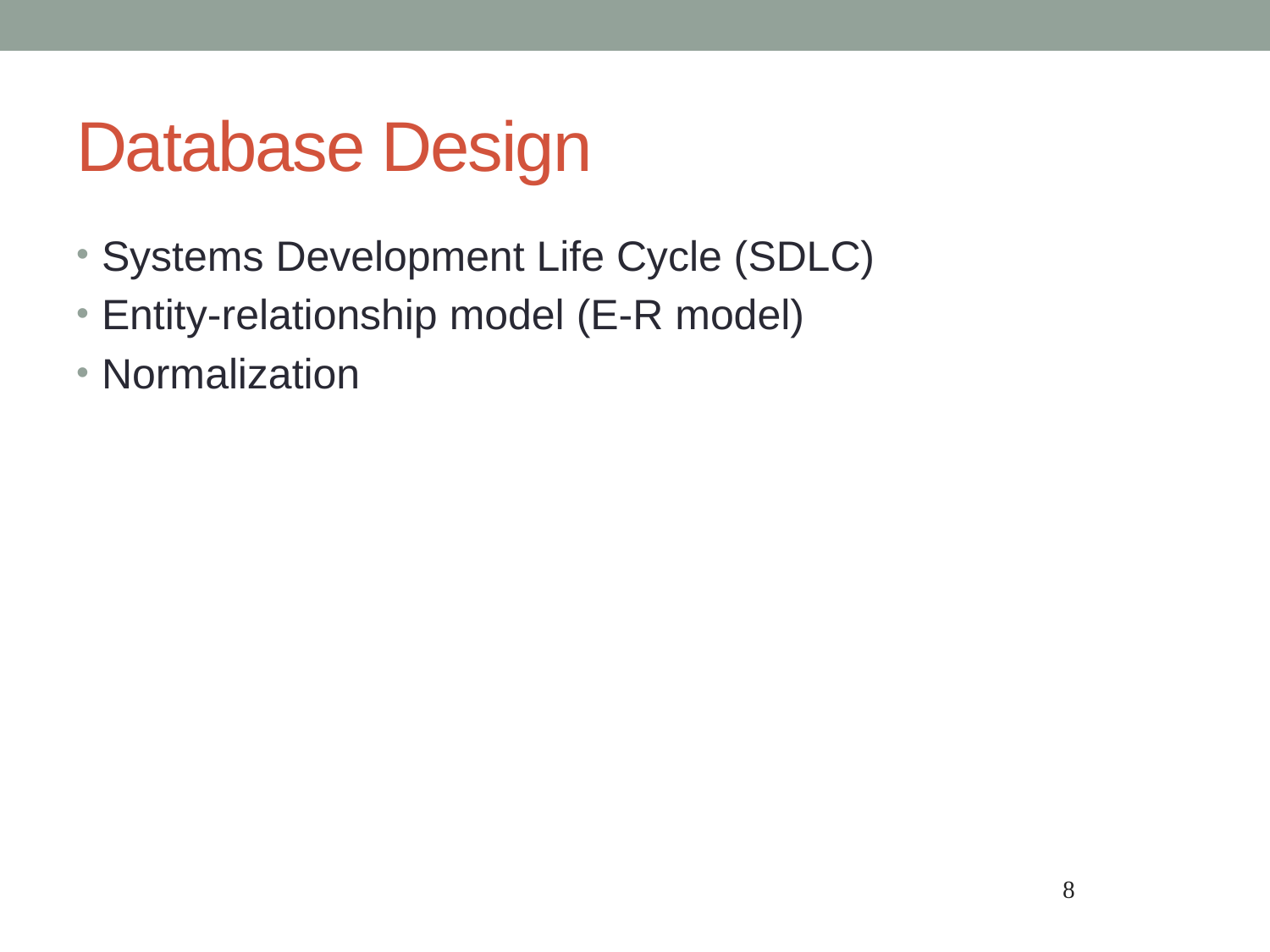

# Database Design
Systems Development Life Cycle (SDLC)
Entity-relationship model (E-R model)
Normalization
8